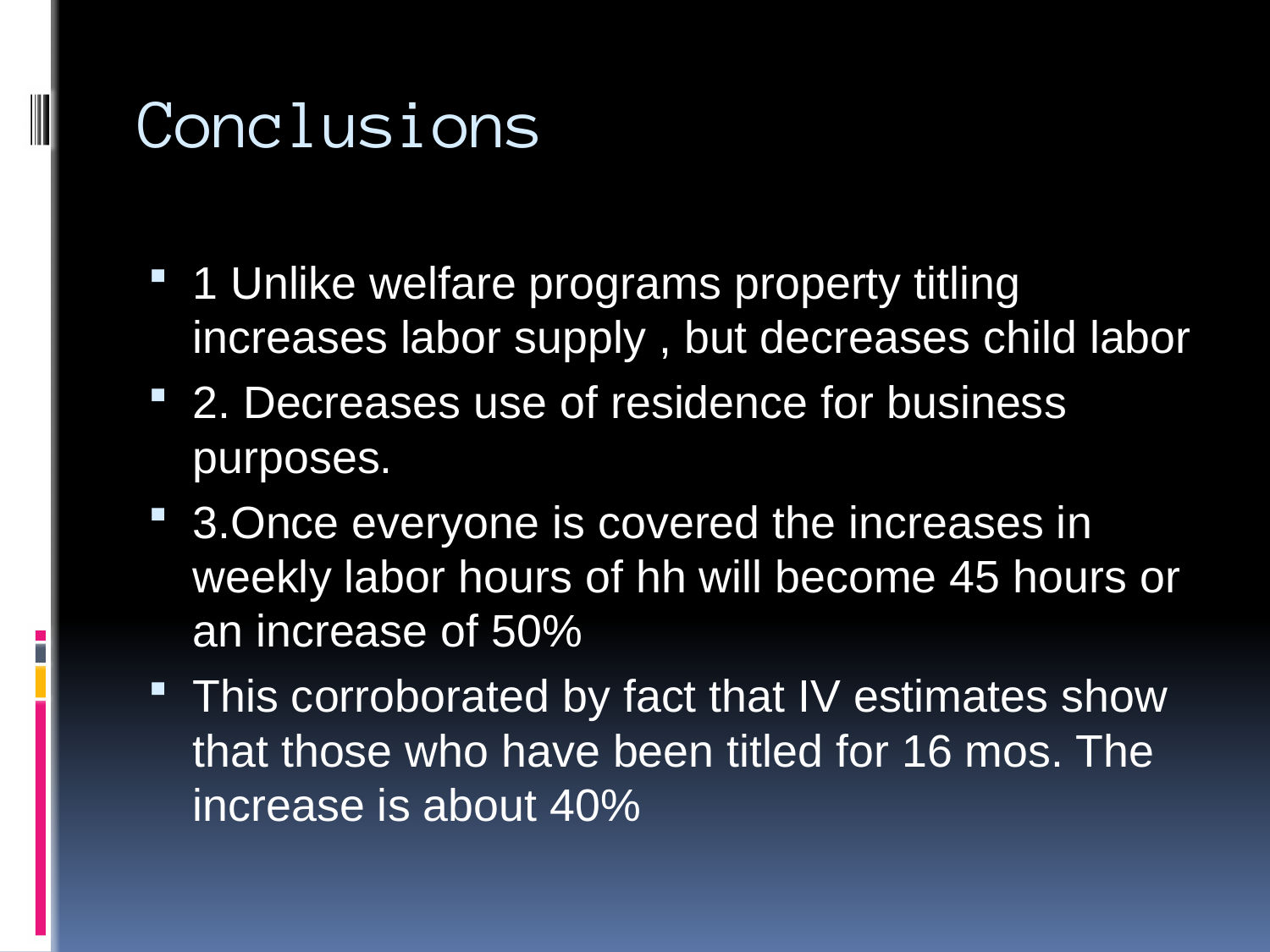

# Conclusions
1 Unlike welfare programs property titling increases labor supply , but decreases child labor
2. Decreases use of residence for business purposes.
3.Once everyone is covered the increases in weekly labor hours of hh will become 45 hours or an increase of 50%
This corroborated by fact that IV estimates show that those who have been titled for 16 mos. The increase is about 40%